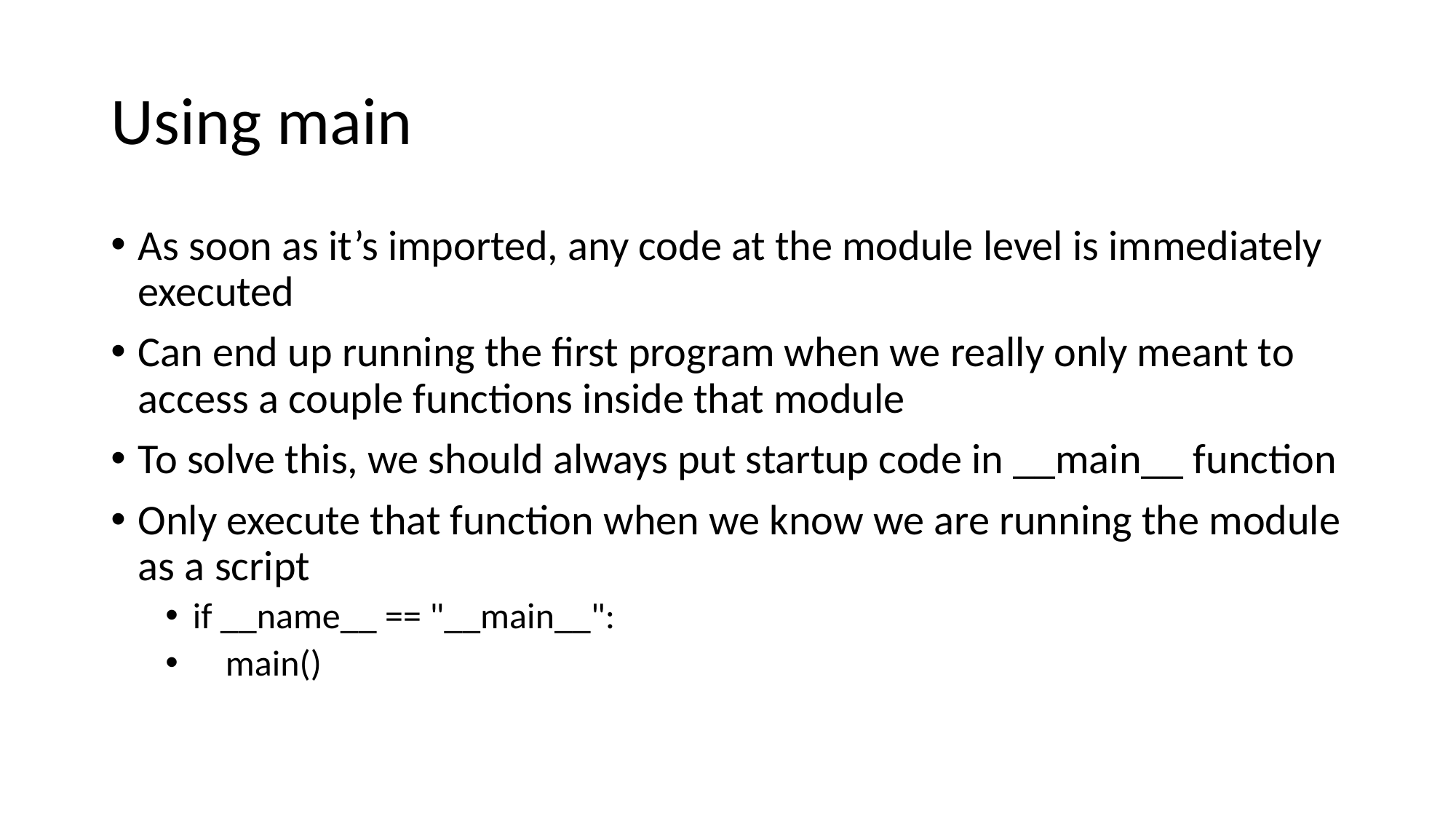

# Using main
As soon as it’s imported, any code at the module level is immediately executed
Can end up running the first program when we really only meant to access a couple functions inside that module
To solve this, we should always put startup code in __main__ function
Only execute that function when we know we are running the module as a script
if __name__ == "__main__":
    main()